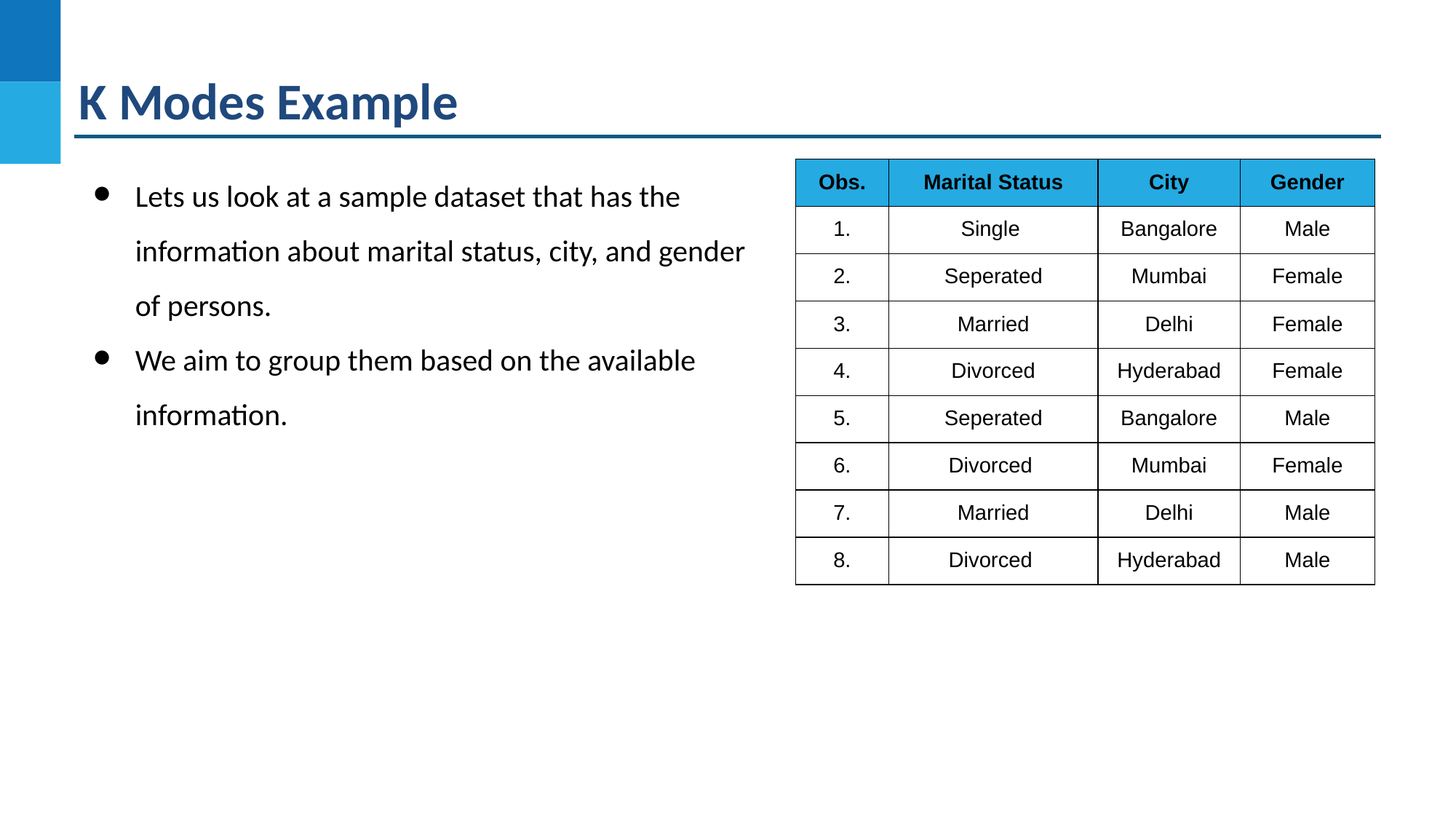

K Modes Example
Lets us look at a sample dataset that has the information about marital status, city, and gender of persons.
We aim to group them based on the available information.
| Obs. | Marital Status | City | Gender |
| --- | --- | --- | --- |
| 1. | Single | Bangalore | Male |
| 2. | Seperated | Mumbai | Female |
| 3. | Married | Delhi | Female |
| 4. | Divorced | Hyderabad | Female |
| 5. | Seperated | Bangalore | Male |
| 6. | Divorced | Mumbai | Female |
| 7. | Married | Delhi | Male |
| 8. | Divorced | Hyderabad | Male |